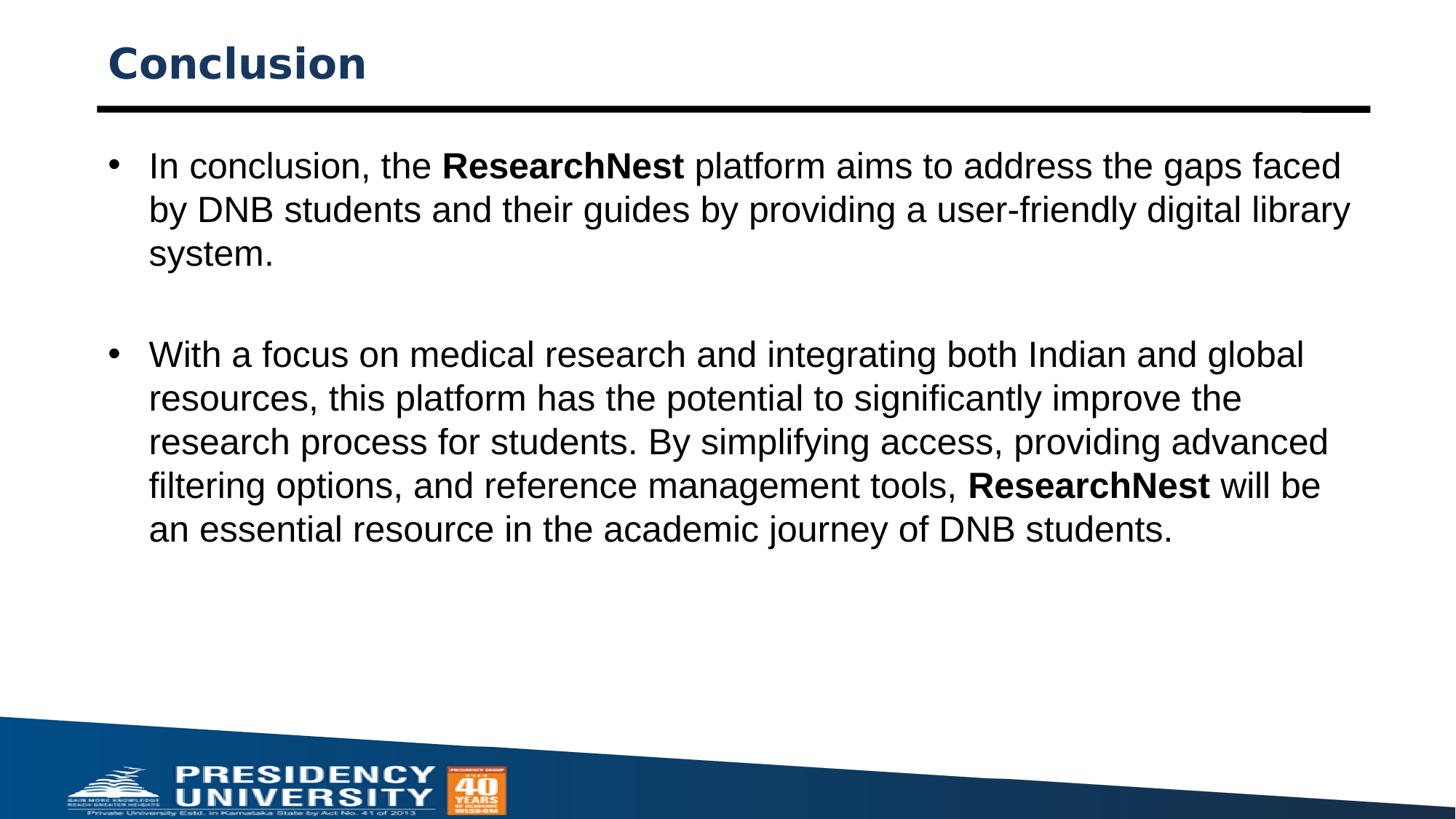

# Conclusion
In conclusion, the ResearchNest platform aims to address the gaps faced by DNB students and their guides by providing a user-friendly digital library system.

With a focus on medical research and integrating both Indian and global resources, this platform has the potential to significantly improve the research process for students. By simplifying access, providing advanced filtering options, and reference management tools, ResearchNest will be an essential resource in the academic journey of DNB students.